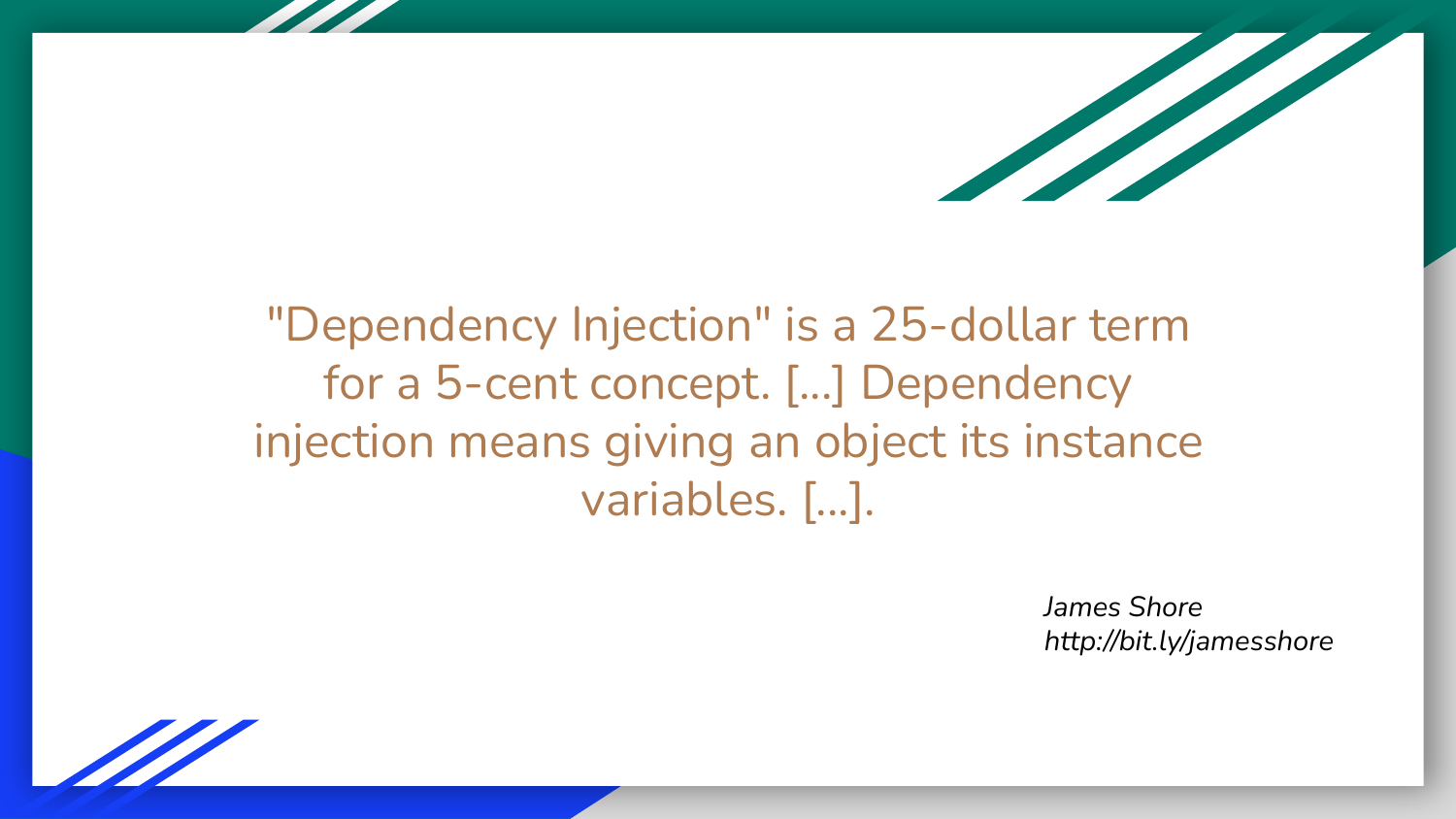

# "Dependency Injection" is a 25-dollar term for a 5-cent concept. [...] Dependency injection means giving an object its instance variables. [...].
James Shore
http://bit.ly/jamesshore